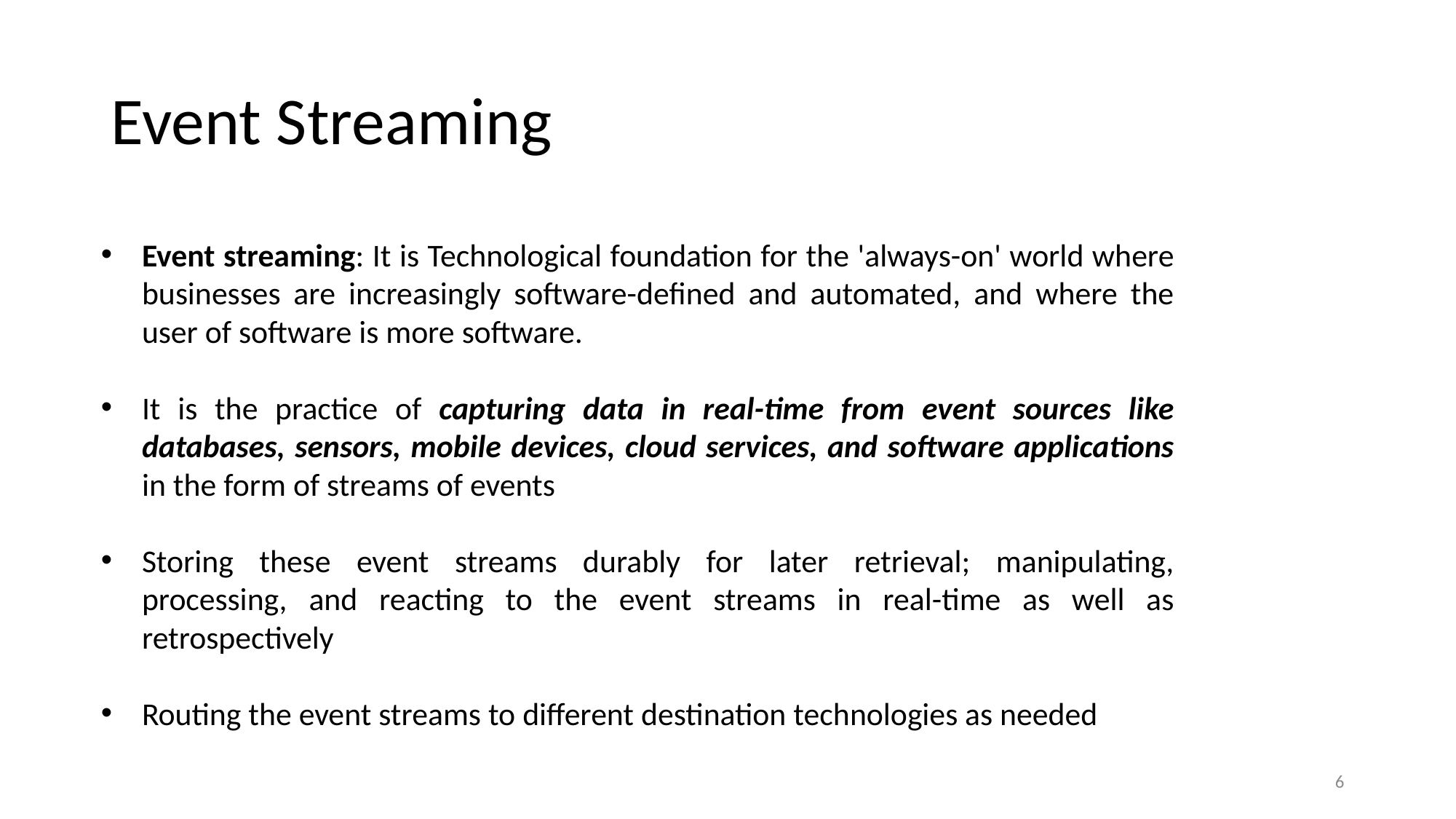

# Event Streaming

Event streaming: It is Technological foundation for the 'always-on' world where businesses are increasingly software-defined and automated, and where the user of software is more software.

It is the practice of capturing data in real-time from event sources like databases, sensors, mobile devices, cloud services, and software applications in the form of streams of events

Storing these event streams durably for later retrieval; manipulating, processing, and reacting to the event streams in real-time as well as retrospectively

Routing the event streams to different destination technologies as needed

6